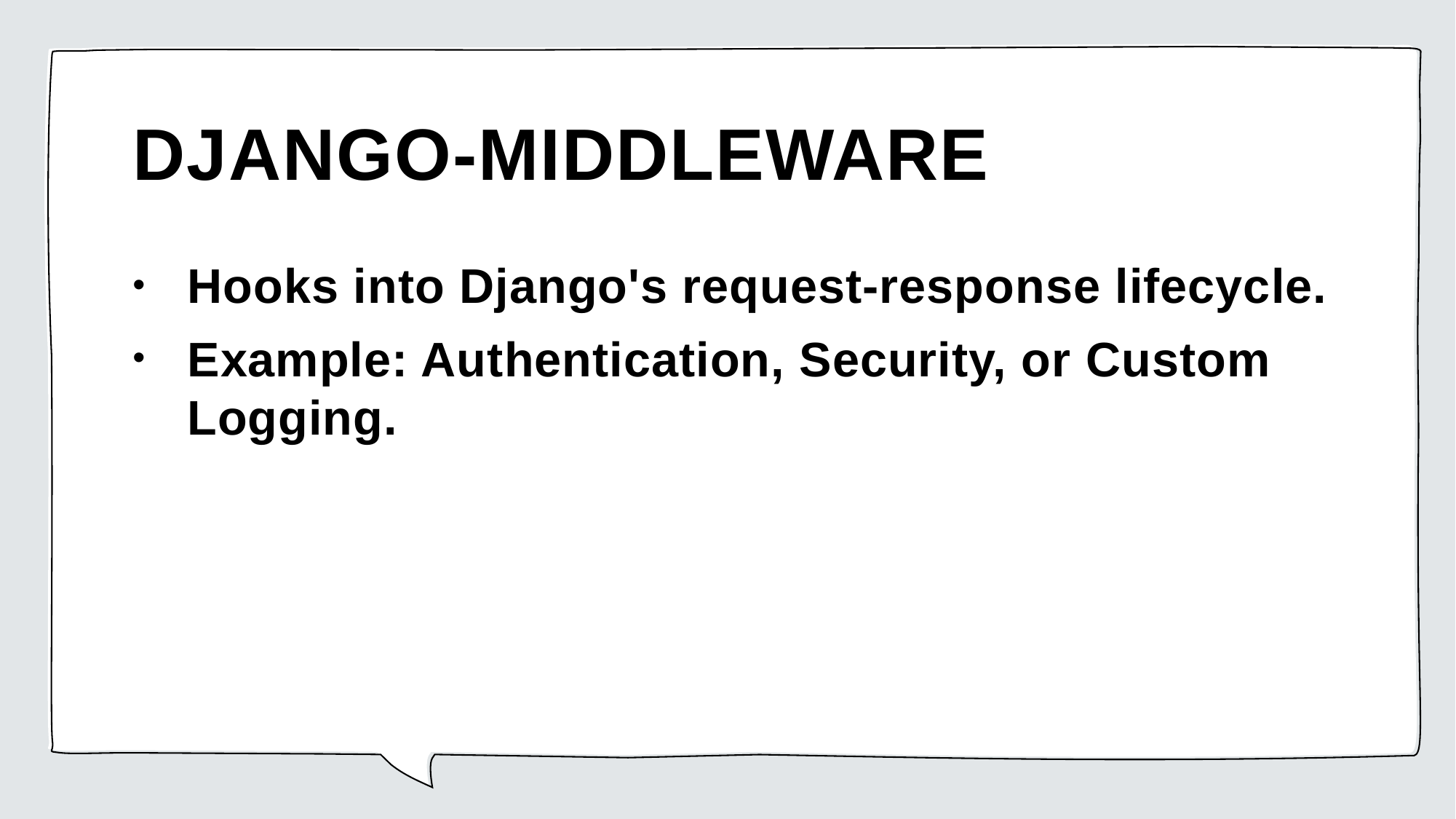

# DJANGO-MIDDLEWARE
Hooks into Django's request-response lifecycle.
Example: Authentication, Security, or Custom Logging.